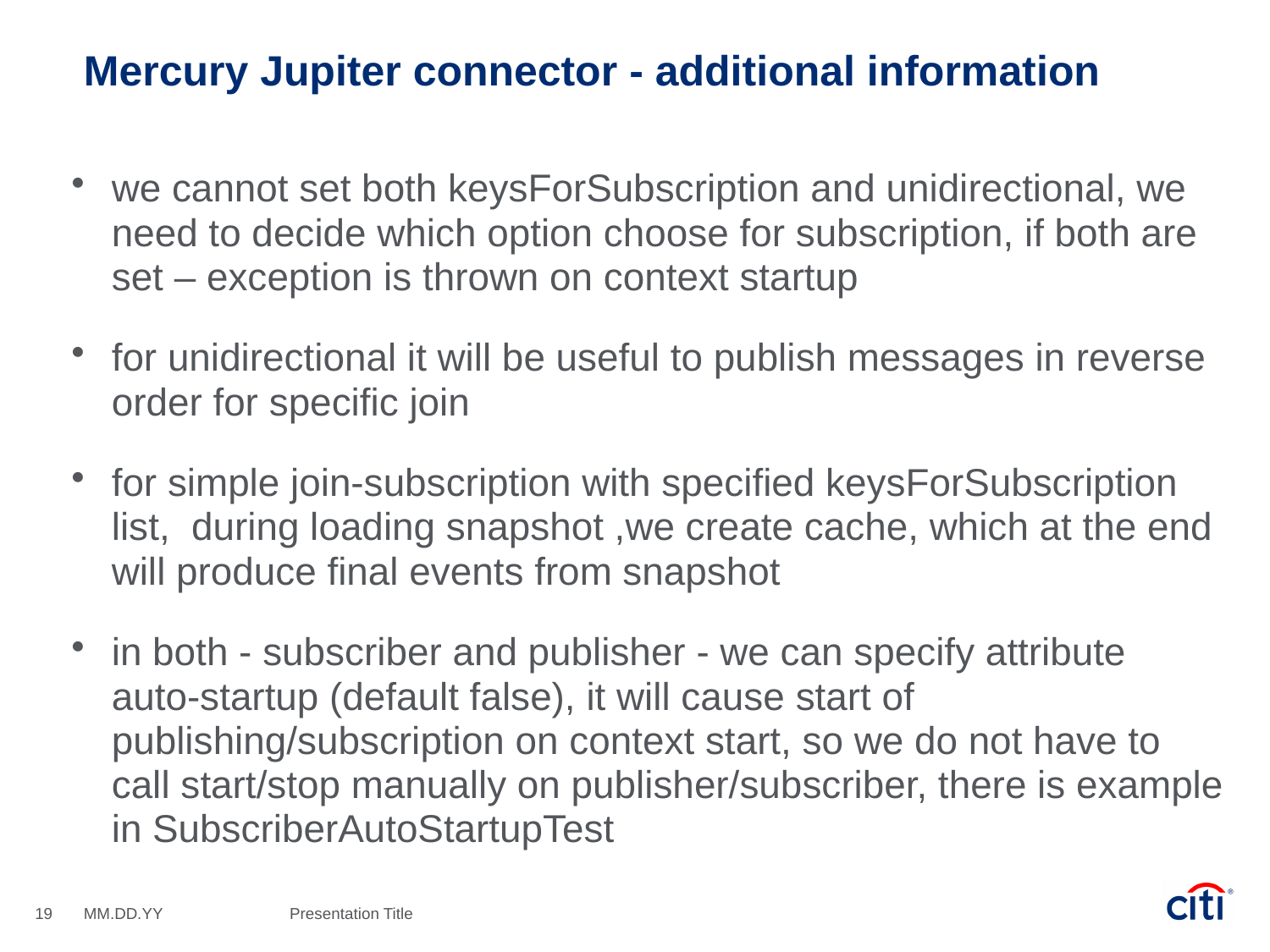

# Mercury Jupiter connector - additional information
we cannot set both keysForSubscription and unidirectional, we need to decide which option choose for subscription, if both are set – exception is thrown on context startup
for unidirectional it will be useful to publish messages in reverse order for specific join
for simple join-subscription with specified keysForSubscription list,  during loading snapshot ,we create cache, which at the end will produce final events from snapshot
in both - subscriber and publisher - we can specify attribute auto-startup (default false), it will cause start of publishing/subscription on context start, so we do not have to call start/stop manually on publisher/subscriber, there is example in SubscriberAutoStartupTest
19
MM.DD.YY
Presentation Title